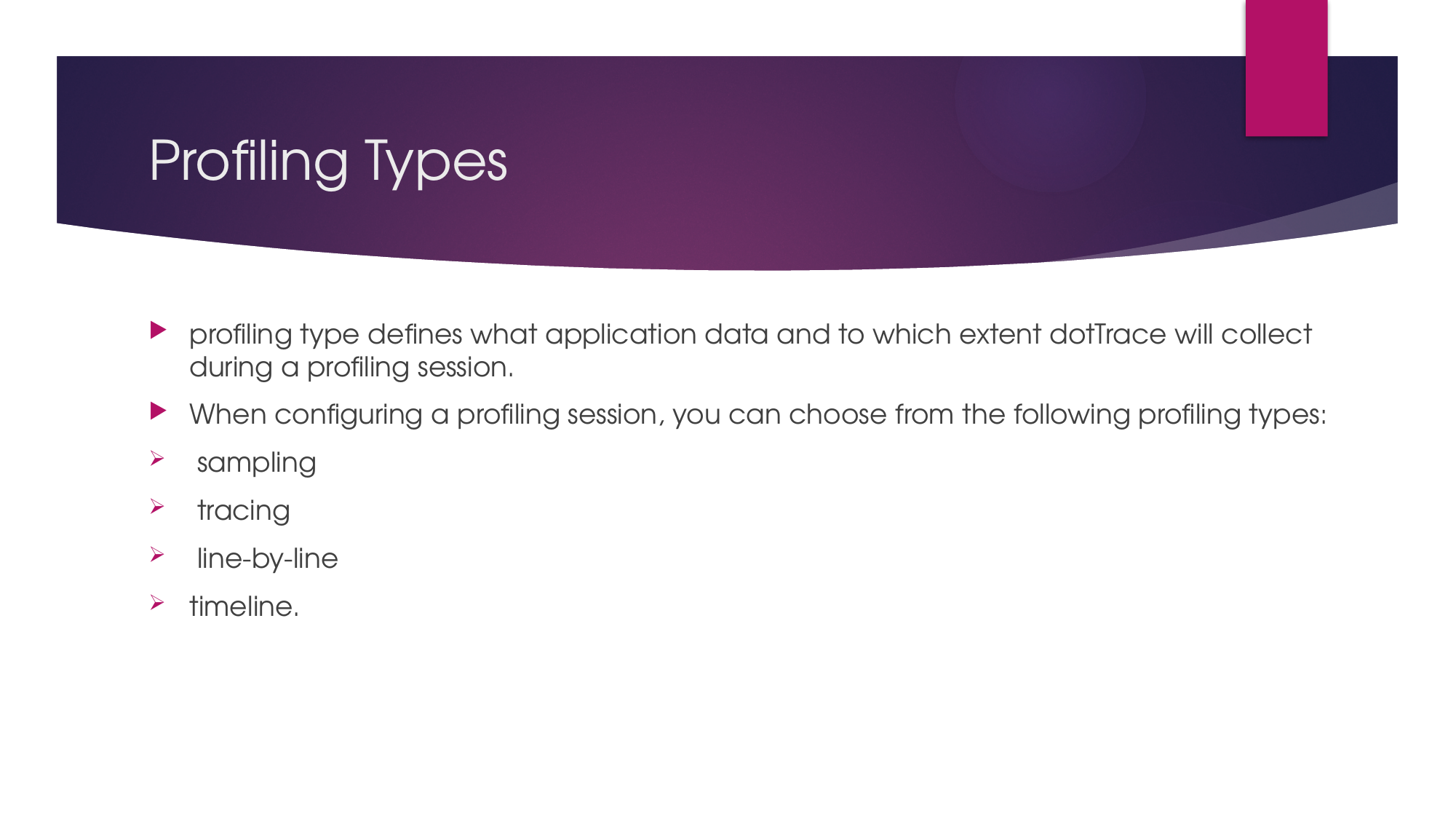

# Profiling Types
profiling type defines what application data and to which extent dotTrace will collect during a profiling session.
When configuring a profiling session, you can choose from the following profiling types:
 sampling
 tracing
 line-by-line
timeline.